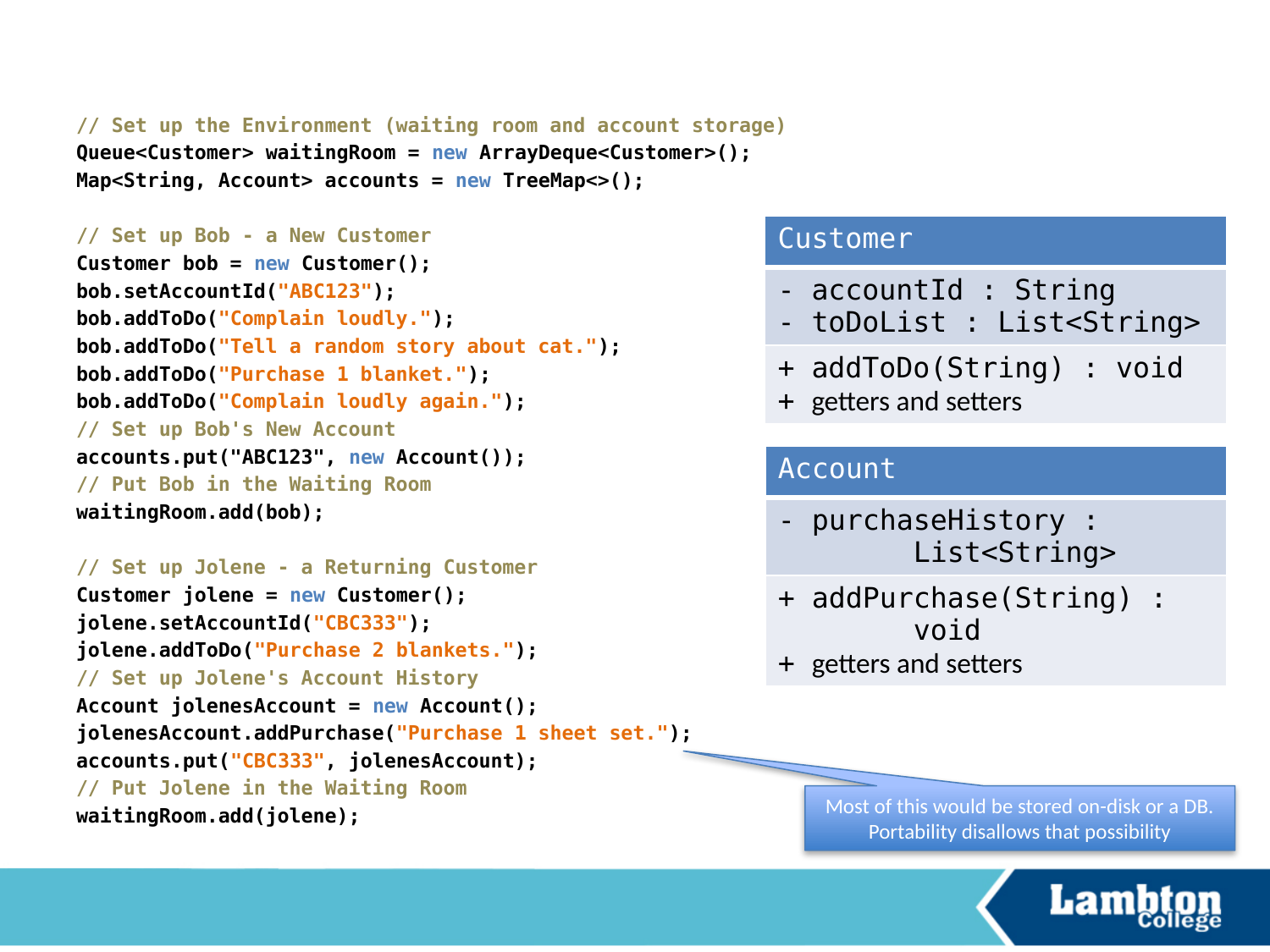

// Set up the Environment (waiting room and account storage)
Queue<Customer> waitingRoom = new ArrayDeque<Customer>();
Map<String, Account> accounts = new TreeMap<>();

// Set up Bob - a New Customer
Customer bob = new Customer();
bob.setAccountId("ABC123");
bob.addToDo("Complain loudly.");
bob.addToDo("Tell a random story about cat.");
bob.addToDo("Purchase 1 blanket.");
bob.addToDo("Complain loudly again.");
// Set up Bob's New Account
accounts.put("ABC123", new Account());
// Put Bob in the Waiting Room
waitingRoom.add(bob);

// Set up Jolene - a Returning Customer
Customer jolene = new Customer();
jolene.setAccountId("CBC333");
jolene.addToDo("Purchase 2 blankets.");
// Set up Jolene's Account History
Account jolenesAccount = new Account();
jolenesAccount.addPurchase("Purchase 1 sheet set.");
accounts.put("CBC333", jolenesAccount);
// Put Jolene in the Waiting Room
waitingRoom.add(jolene);
| Customer |
| --- |
| - accountId : String - toDoList : List<String> |
| + addToDo(String) : void + getters and setters |
| Account |
| --- |
| - purchaseHistory : List<String> |
| + addPurchase(String) : void + getters and setters |
Most of this would be stored on-disk or a DB. Portability disallows that possibility